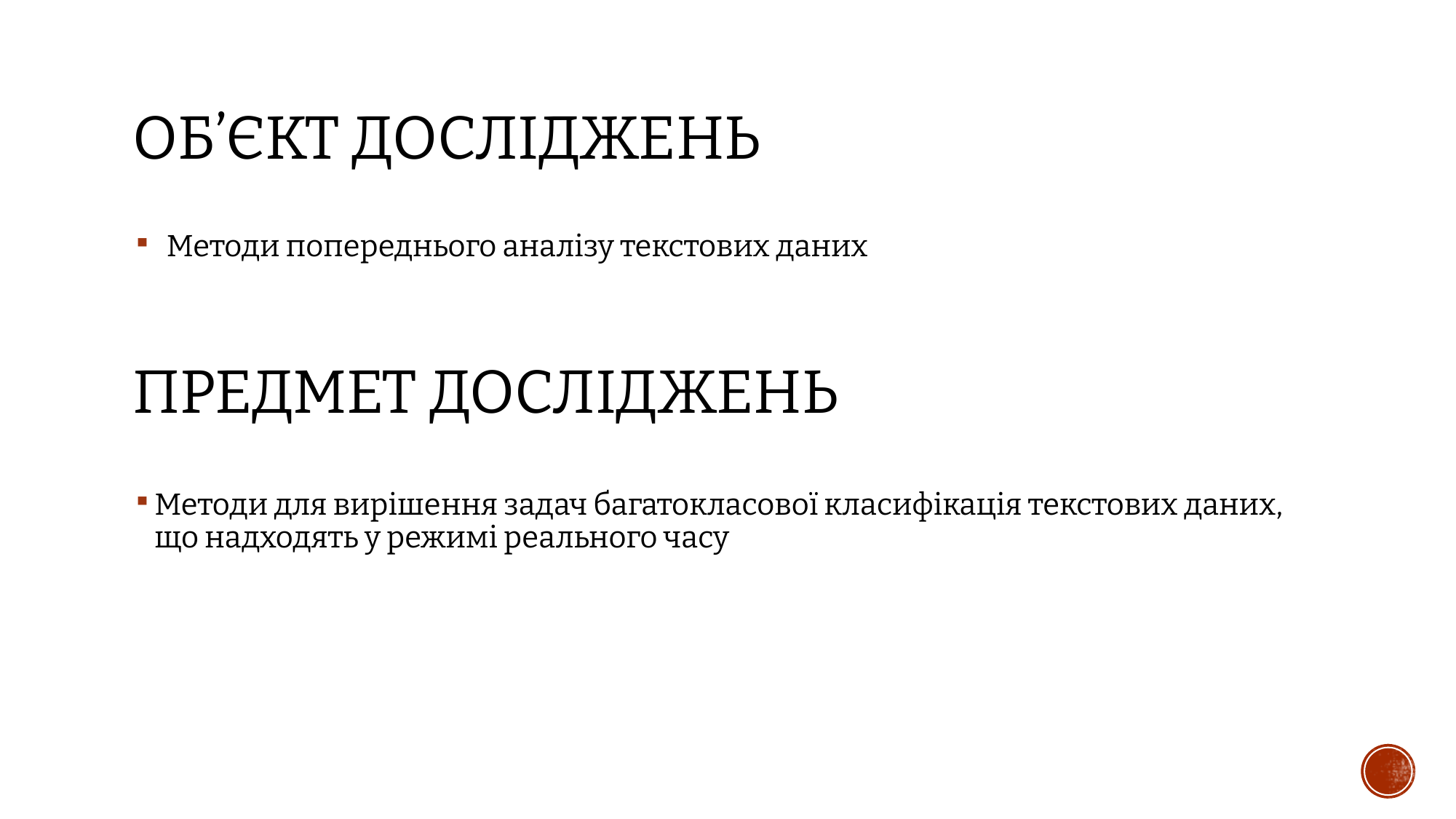

# Об’єкт досліджень
  Методи попереднього аналізу текстових даних
Предмет досліджень
Методи для вирішення задач багатокласової класифікація текстових даних, що надходять у режимі реального часу